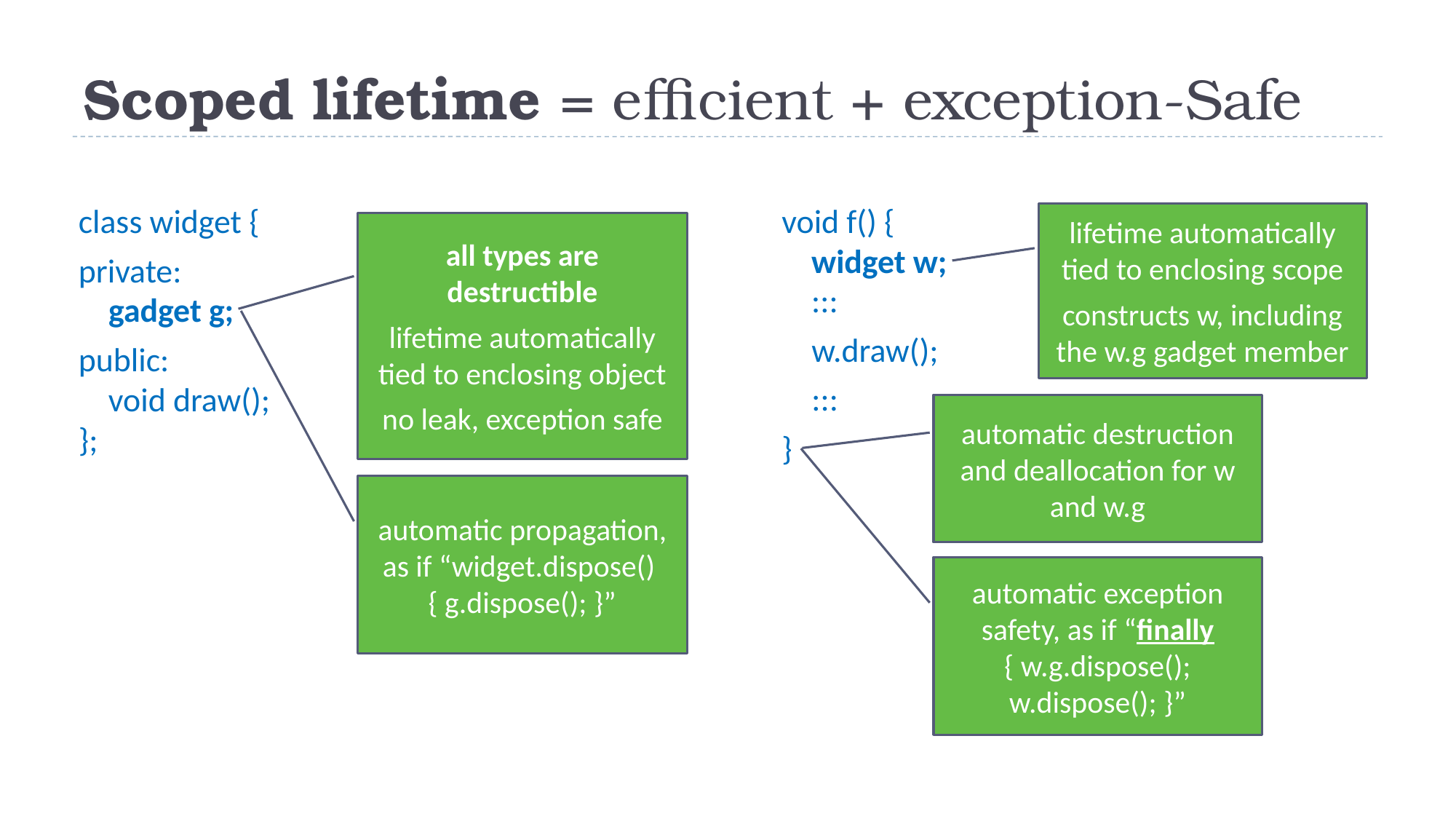

# Scoped lifetime = efficient + exception-Safe

void f() {
    widget w;
    :::
    w.draw();
    :::
}

class widget {
private:
    gadget g;
public:
    void draw();
};
lifetime automatically tied to enclosing scope
constructs w, including the w.g gadget member
all types are destructible
lifetime automatically tied to enclosing object
no leak, exception safe
automatic destruction and deallocation for w and w.g
automatic propagation, as if “widget.dispose()
{ g.dispose(); }”
automatic exception safety, as if “finally { w.g.dispose(); w.dispose(); }”